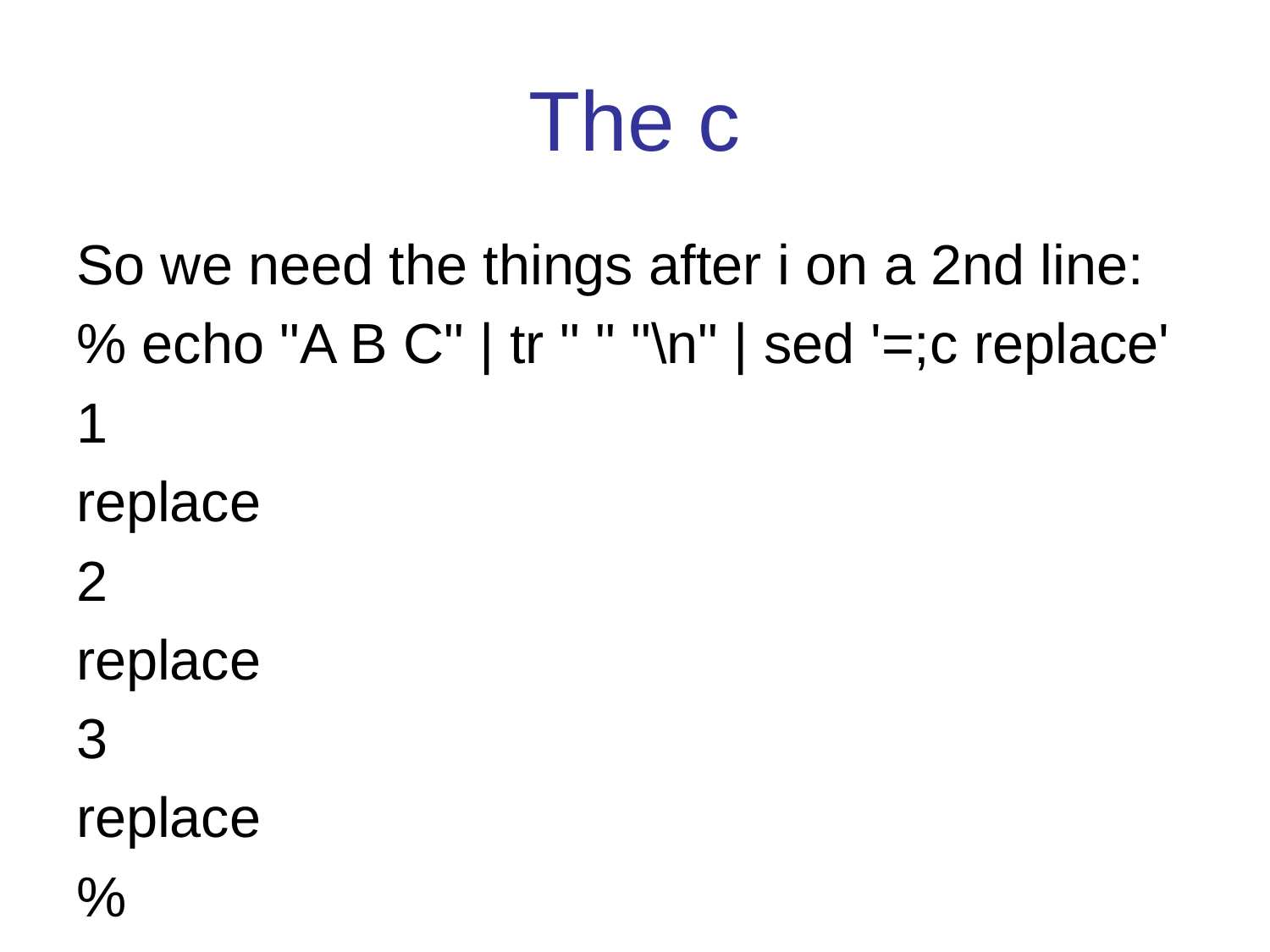

# The c
So we need the things after i on a 2nd line:
% echo "A B C" | tr " " "\n" | sed '=;c replace'
1
replace
2
replace
3
replace
%